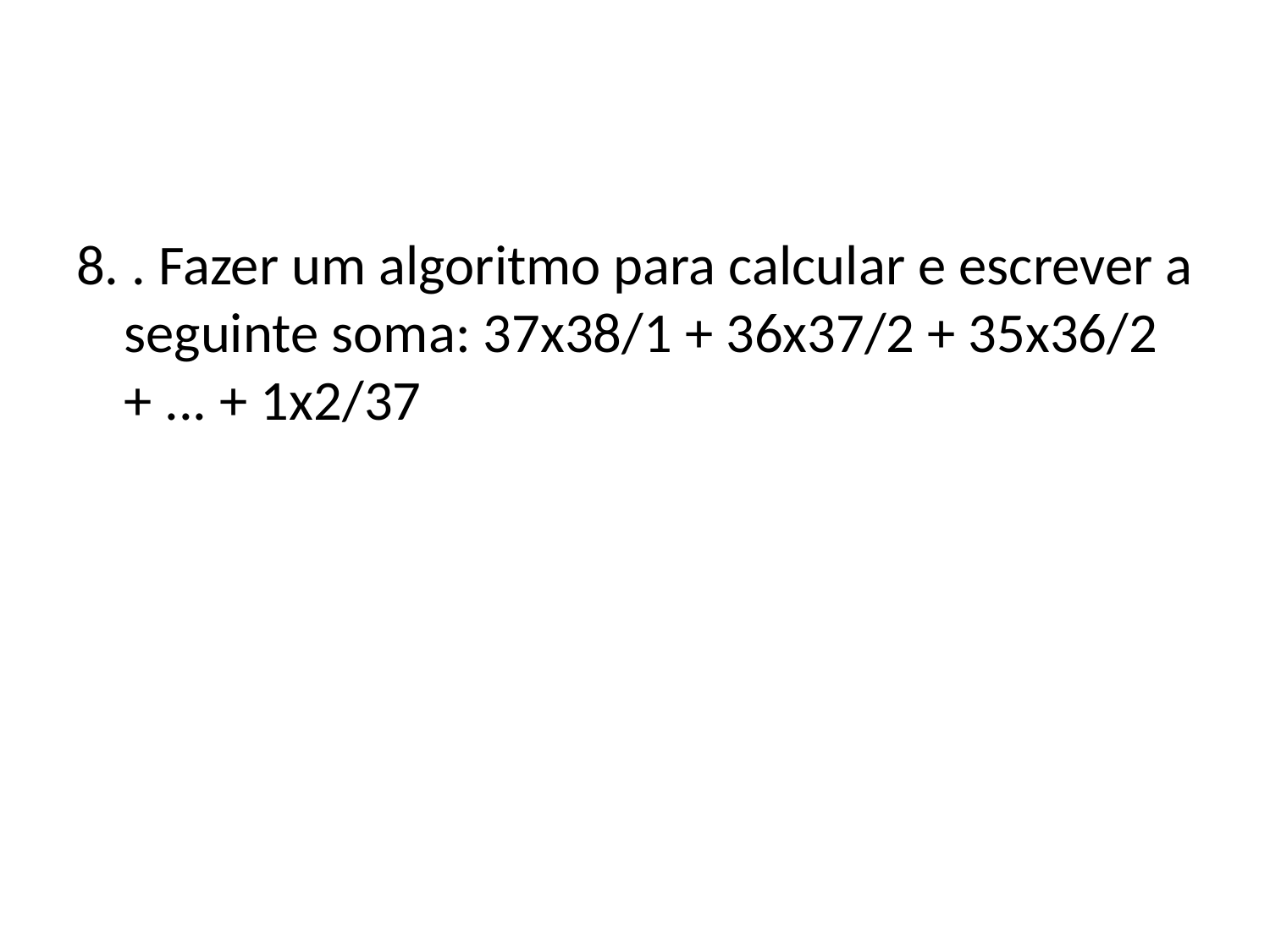

8. . Fazer um algoritmo para calcular e escrever a seguinte soma: 37x38/1 + 36x37/2 + 35x36/2 + ... + 1x2/37